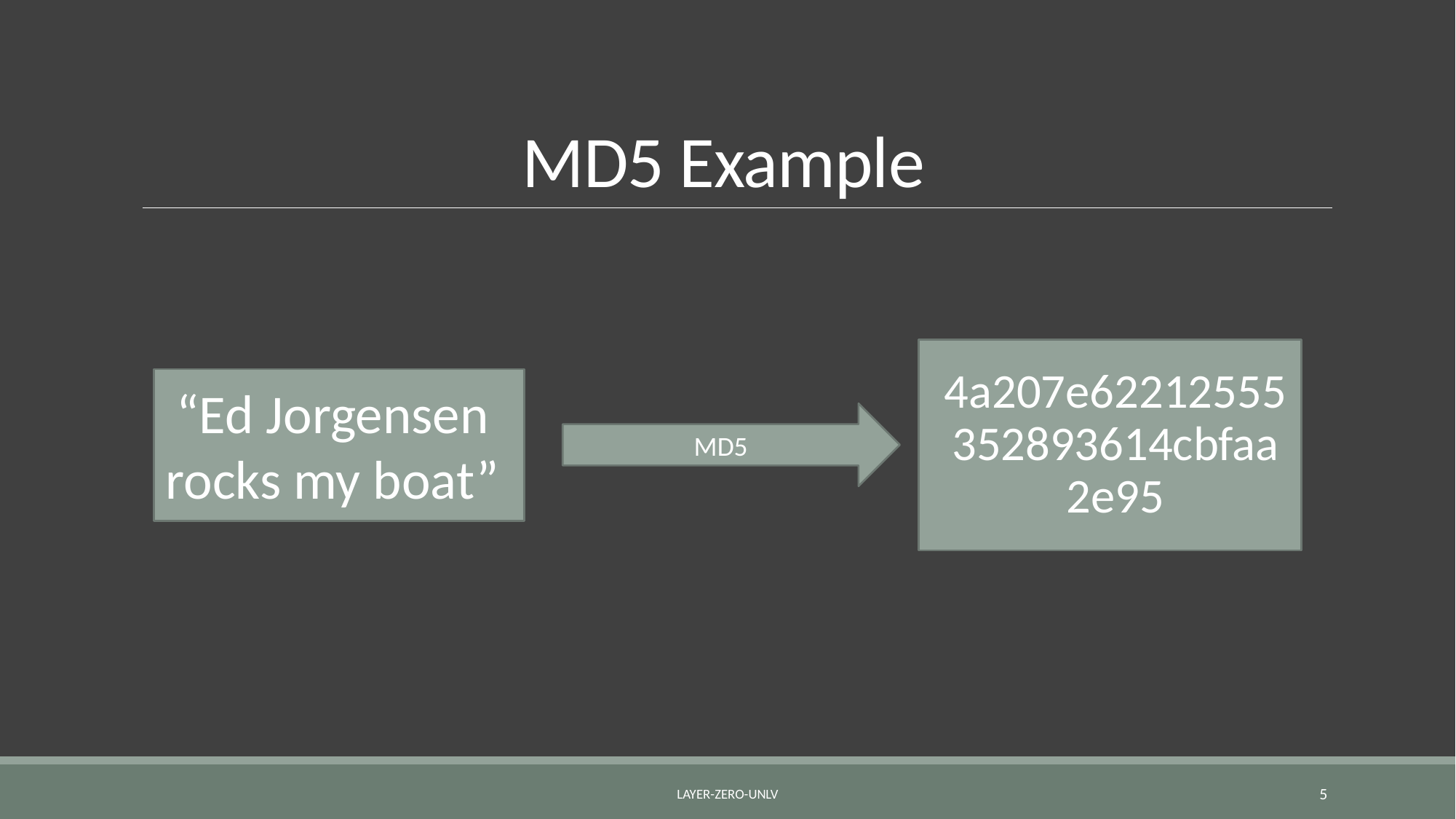

# MD5 Example
4a207e62212555352893614cbfaa2e95

“Ed Jorgensen rocks my boat”

MD5
Layer-Zero-UNLV
5